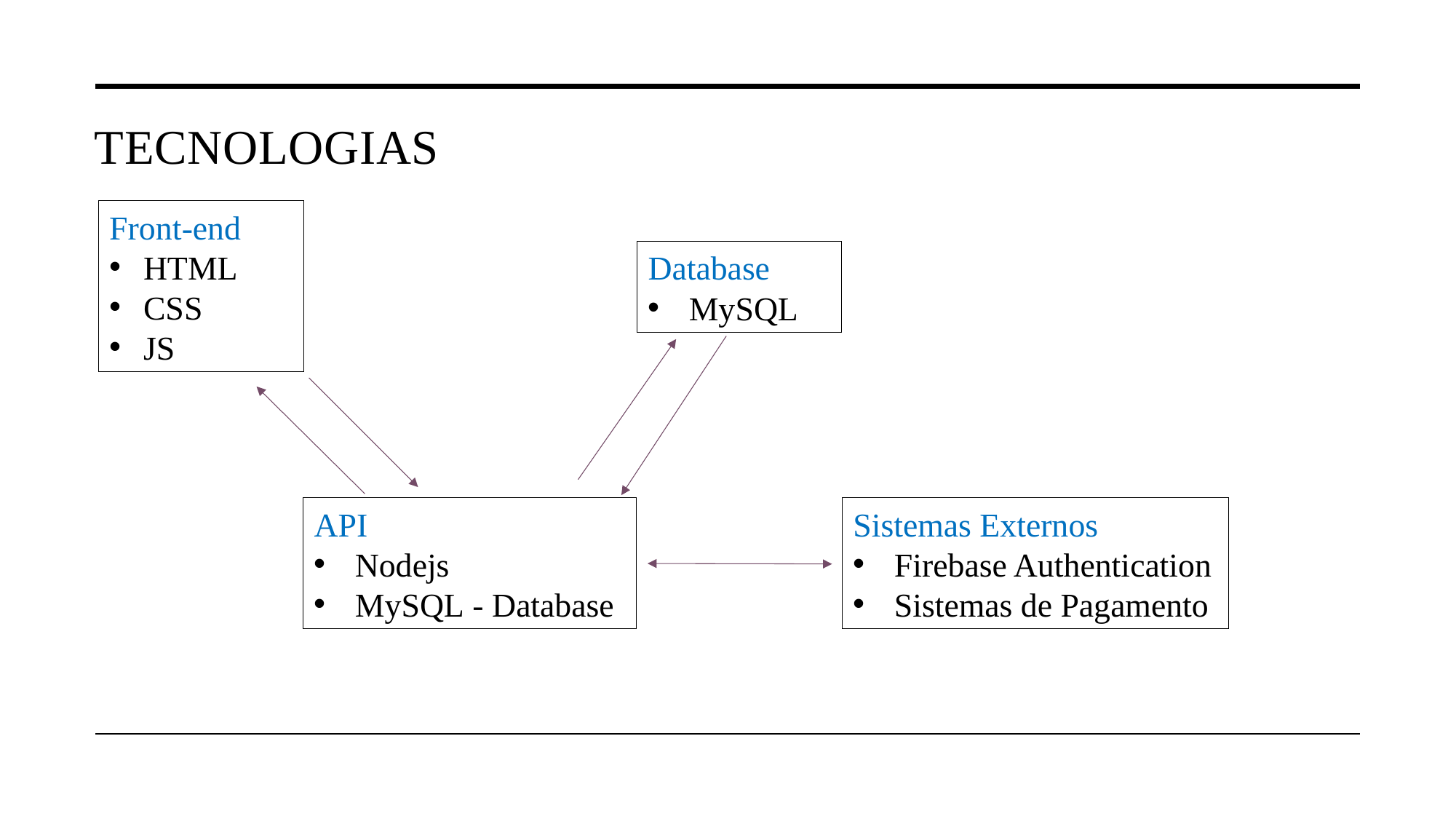

# Tecnologias
Front-end
HTML
CSS
JS
Database
MySQL
Sistemas Externos
Firebase Authentication
Sistemas de Pagamento
API
Nodejs
MySQL - Database